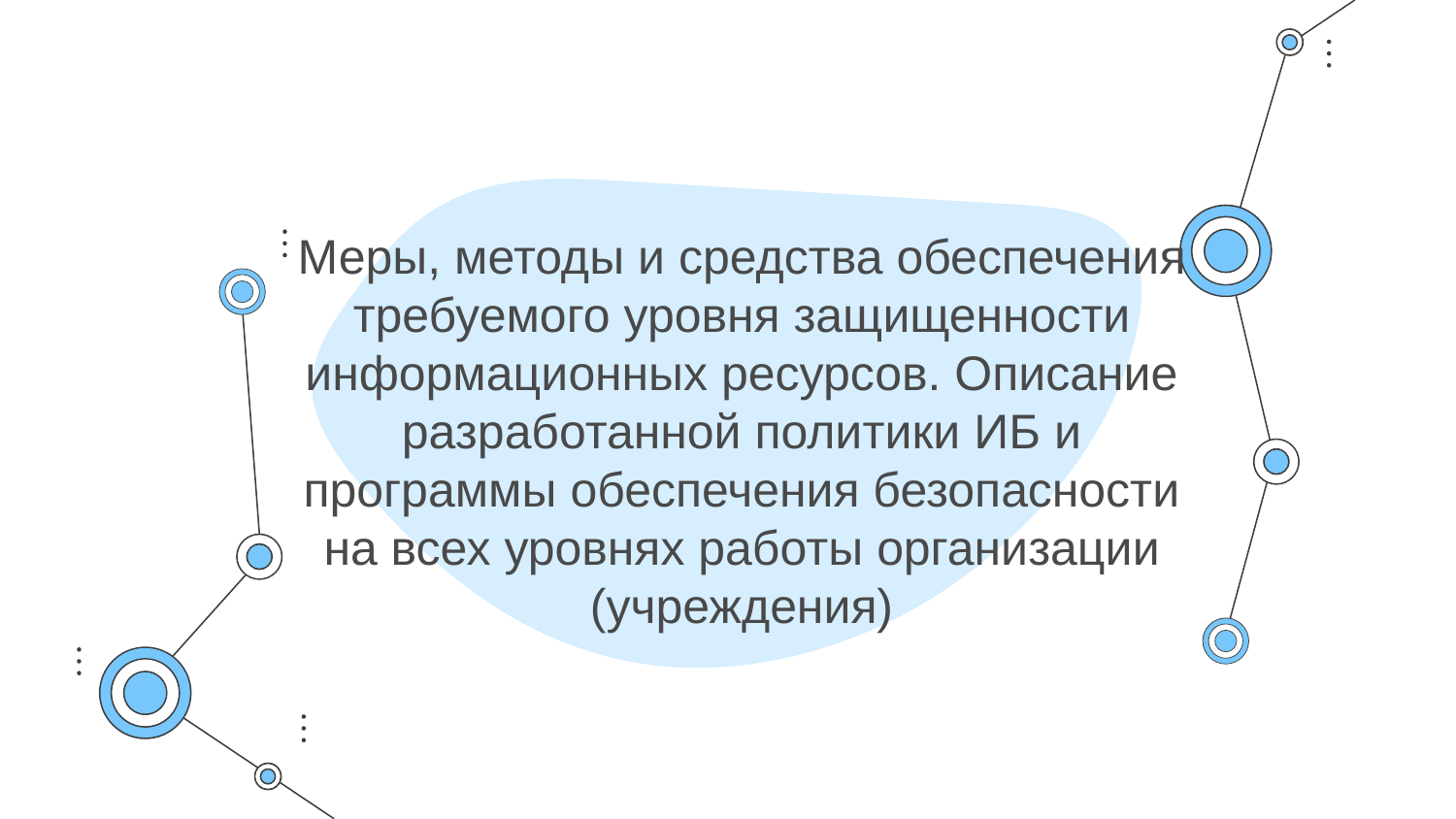

# Меры, методы и средства обеспечения требуемого уровня защищенности информационных ресурсов. Описание разработанной политики ИБ и программы обеспечения безопасности на всех уровнях работы организации (учреждения)